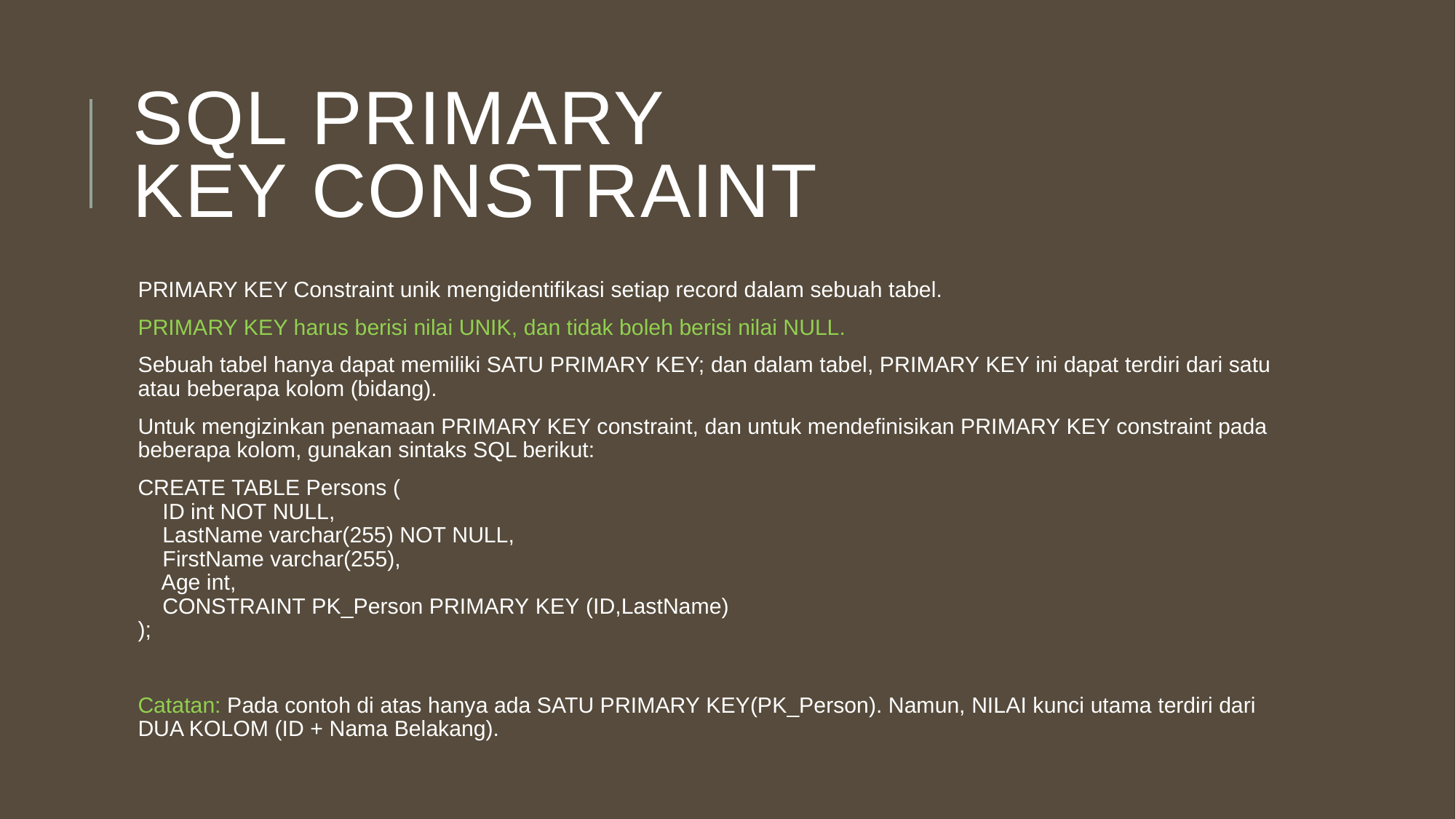

# SQL PRIMARY KEY Constraint
PRIMARY KEY Constraint unik mengidentifikasi setiap record dalam sebuah tabel.
PRIMARY KEY harus berisi nilai UNIK, dan tidak boleh berisi nilai NULL.
Sebuah tabel hanya dapat memiliki SATU PRIMARY KEY; dan dalam tabel, PRIMARY KEY ini dapat terdiri dari satu atau beberapa kolom (bidang).
Untuk mengizinkan penamaan PRIMARY KEY constraint, dan untuk mendefinisikan PRIMARY KEY constraint pada beberapa kolom, gunakan sintaks SQL berikut:
CREATE TABLE Persons (
    ID int NOT NULL,
    LastName varchar(255) NOT NULL,
    FirstName varchar(255),
    Age int,
    CONSTRAINT PK_Person PRIMARY KEY (ID,LastName)
);

Catatan: Pada contoh di atas hanya ada SATU PRIMARY KEY(PK_Person). Namun, NILAI kunci utama terdiri dari DUA KOLOM (ID + Nama Belakang).